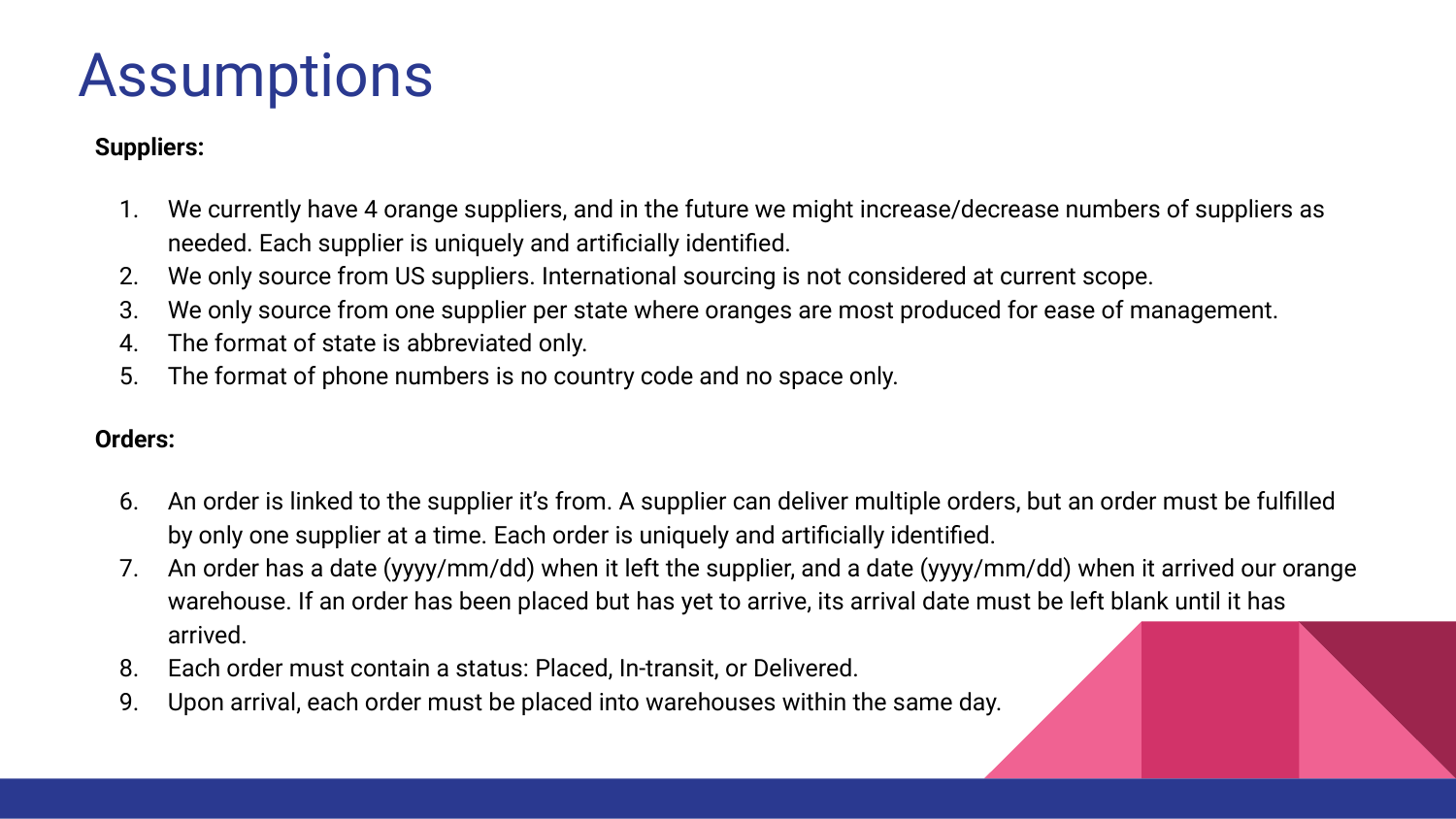

Assumptions
Suppliers:

We currently have 4 orange suppliers, and in the future we might increase/decrease numbers of suppliers as needed. Each supplier is uniquely and artificially identified.
We only source from US suppliers. International sourcing is not considered at current scope.
We only source from one supplier per state where oranges are most produced for ease of management.
The format of state is abbreviated only.
The format of phone numbers is no country code and no space only.

Orders:

An order is linked to the supplier it’s from. A supplier can deliver multiple orders, but an order must be fulfilled by only one supplier at a time. Each order is uniquely and artificially identified.
An order has a date (yyyy/mm/dd) when it left the supplier, and a date (yyyy/mm/dd) when it arrived our orange warehouse. If an order has been placed but has yet to arrive, its arrival date must be left blank until it has arrived.
Each order must contain a status: Placed, In-transit, or Delivered.
Upon arrival, each order must be placed into warehouses within the same day.